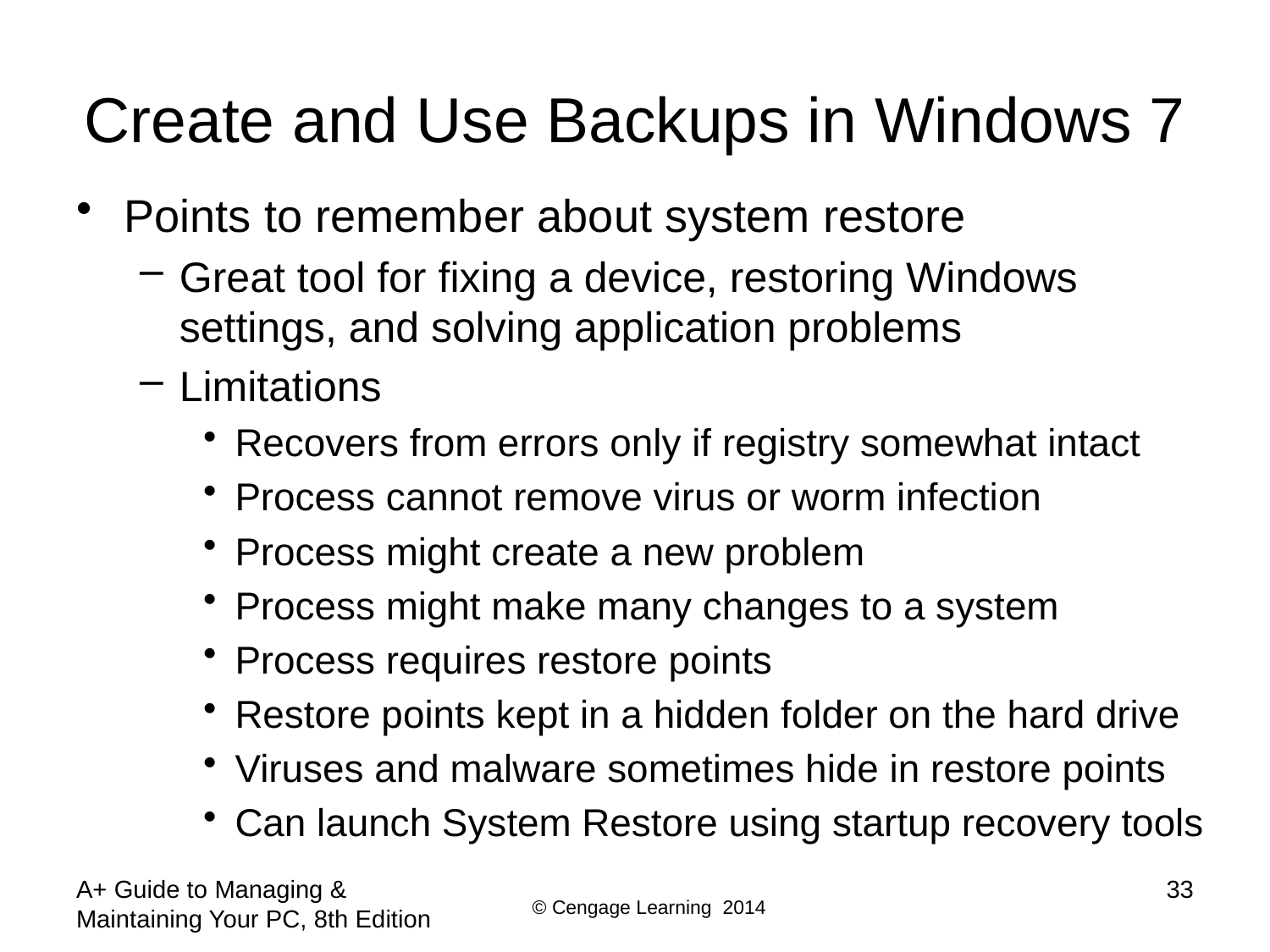

# Create and Use Backups in Windows 7
Points to remember about system restore
Great tool for fixing a device, restoring Windows settings, and solving application problems
Limitations
Recovers from errors only if registry somewhat intact
Process cannot remove virus or worm infection
Process might create a new problem
Process might make many changes to a system
Process requires restore points
Restore points kept in a hidden folder on the hard drive
Viruses and malware sometimes hide in restore points
Can launch System Restore using startup recovery tools
A+ Guide to Managing & Maintaining Your PC, 8th Edition
33